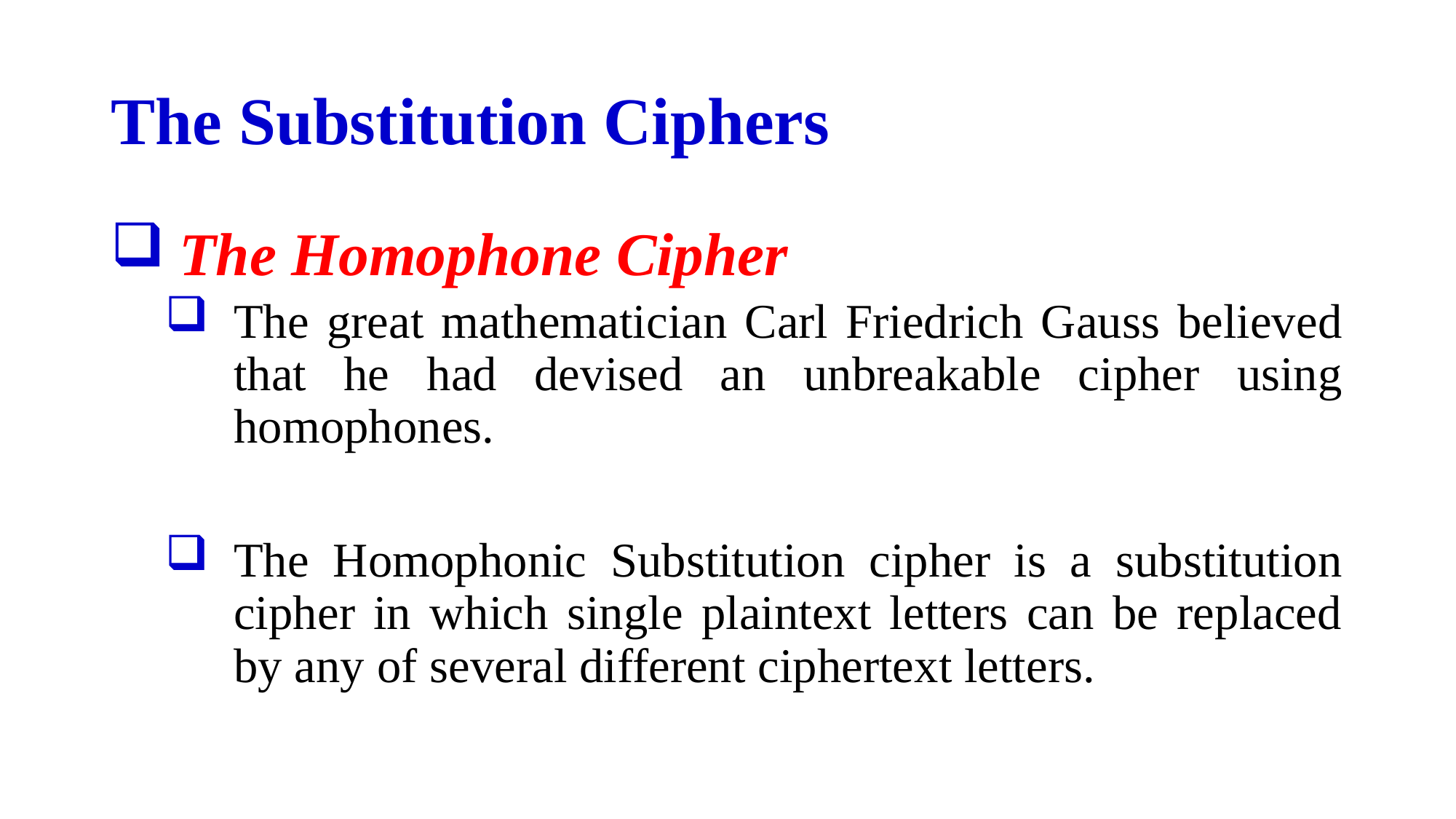

# The Substitution Ciphers
The Homophone Cipher
The great mathematician Carl Friedrich Gauss believed that he had devised an unbreakable cipher using homophones.

The Homophonic Substitution cipher is a substitution cipher in which single plaintext letters can be replaced by any of several different ciphertext letters.